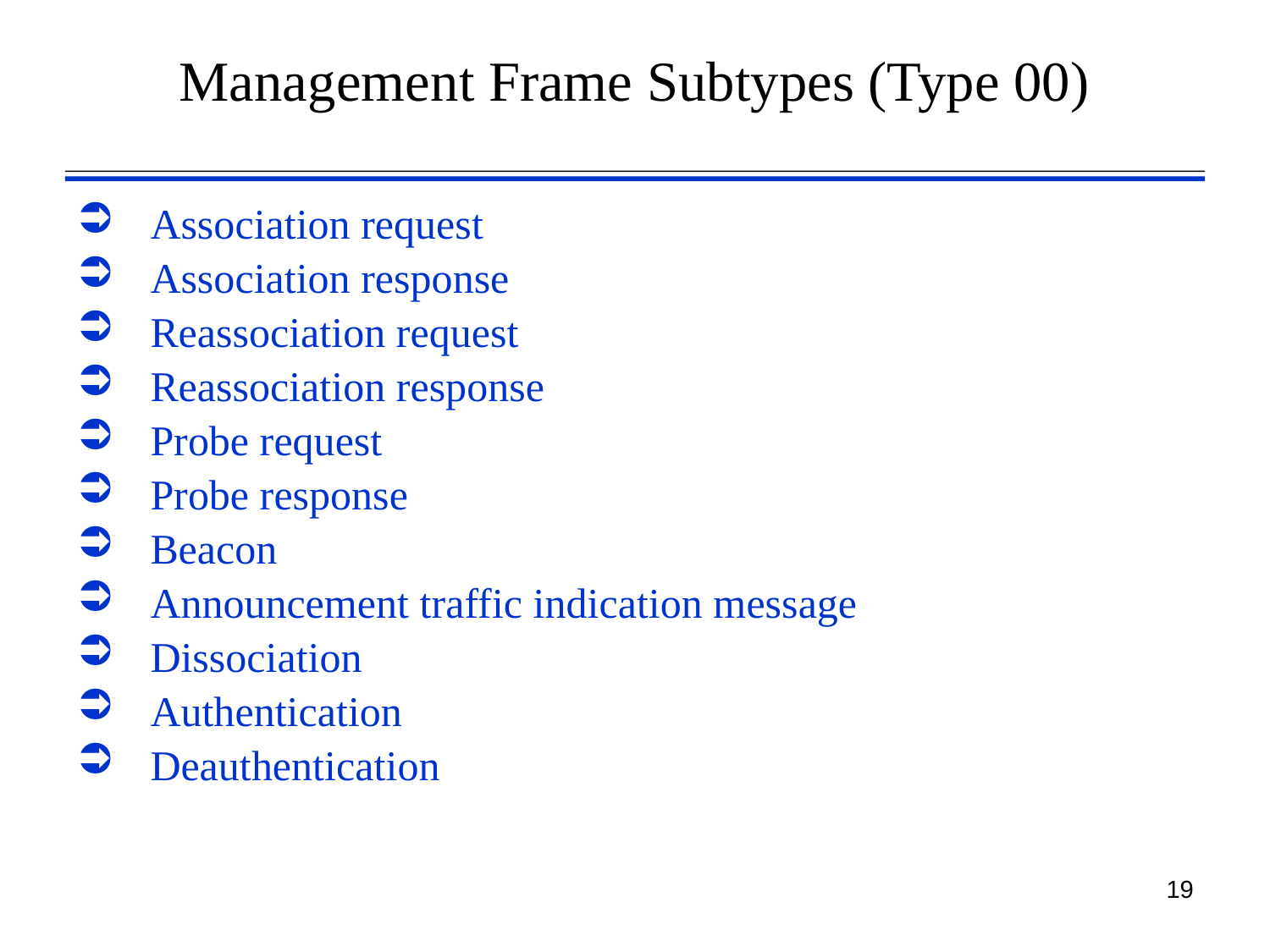

# Management Frame Subtypes (Type 00)
Association request
Association response
Reassociation request
Reassociation response
Probe request
Probe response
Beacon
Announcement traffic indication message
Dissociation
Authentication
Deauthentication

19